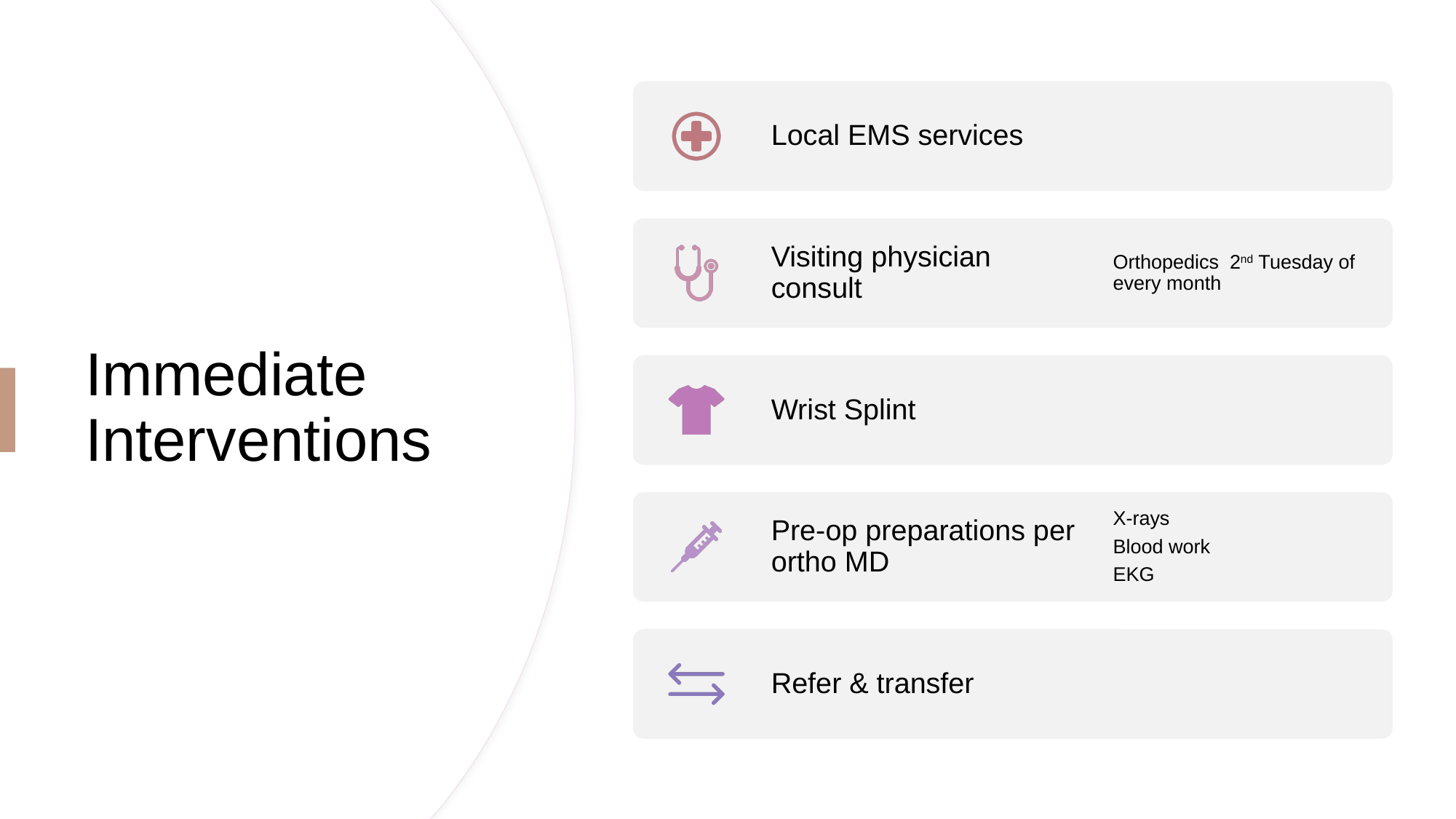

Local EMS services
Visiting physician consult
Orthopedics  2nd Tuesday of every month
Wrist Splint
Pre-op preparations per ortho MD
X-rays
Blood work
EKG
Refer & transfer
# Immediate Interventions